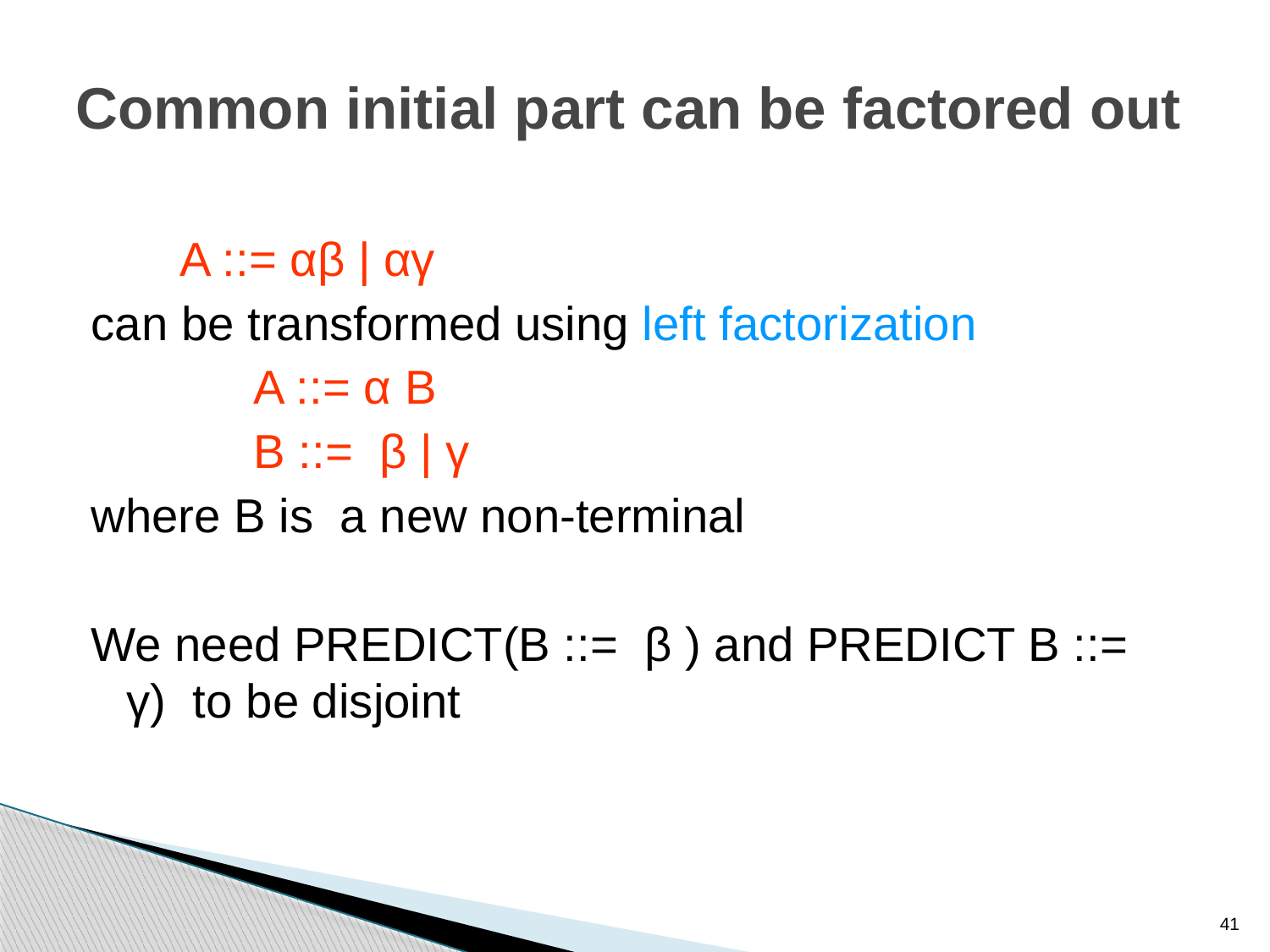

# Common initial part can be factored out
	    A ::= αβ | αγ
can be transformed using left factorization
		A ::= α B
		B ::=  β | γ
where B is  a new non-terminal

We need PREDICT(B ::=  β ) and PREDICT B ::=  γ)  to be disjoint
41